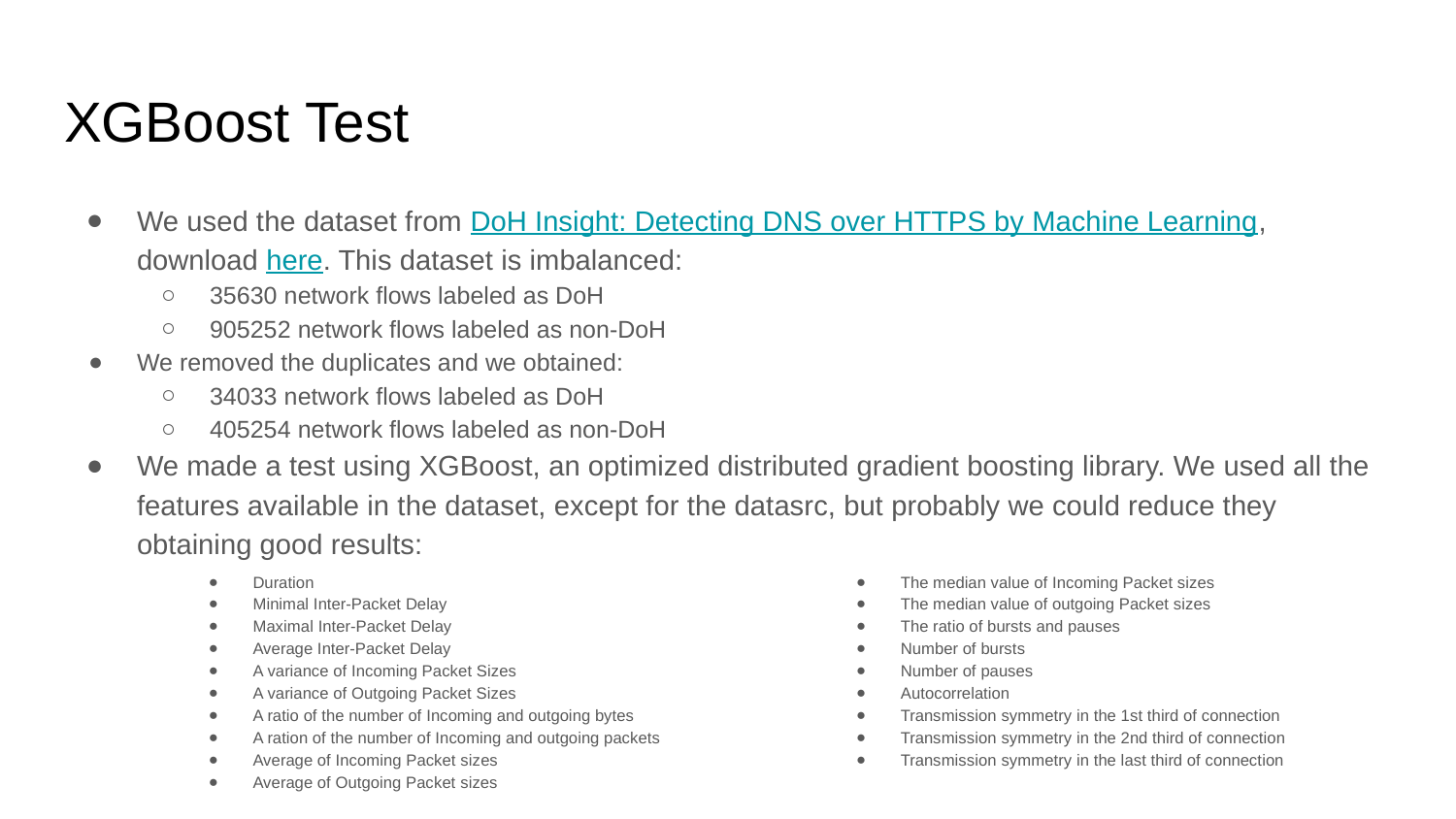

# XGBoost Test
We used the dataset from DoH Insight: Detecting DNS over HTTPS by Machine Learning, download here. This dataset is imbalanced:
35630 network flows labeled as DoH
905252 network flows labeled as non-DoH
We removed the duplicates and we obtained:
34033 network flows labeled as DoH
405254 network flows labeled as non-DoH
We made a test using XGBoost, an optimized distributed gradient boosting library. We used all the features available in the dataset, except for the datasrc, but probably we could reduce they obtaining good results:

Duration
Minimal Inter-Packet Delay
Maximal Inter-Packet Delay
Average Inter-Packet Delay
A variance of Incoming Packet Sizes
A variance of Outgoing Packet Sizes
A ratio of the number of Incoming and outgoing bytes
A ration of the number of Incoming and outgoing packets
Average of Incoming Packet sizes
Average of Outgoing Packet sizes
The median value of Incoming Packet sizes
The median value of outgoing Packet sizes
The ratio of bursts and pauses
Number of bursts
Number of pauses
Autocorrelation
Transmission symmetry in the 1st third of connection
Transmission symmetry in the 2nd third of connection
Transmission symmetry in the last third of connection